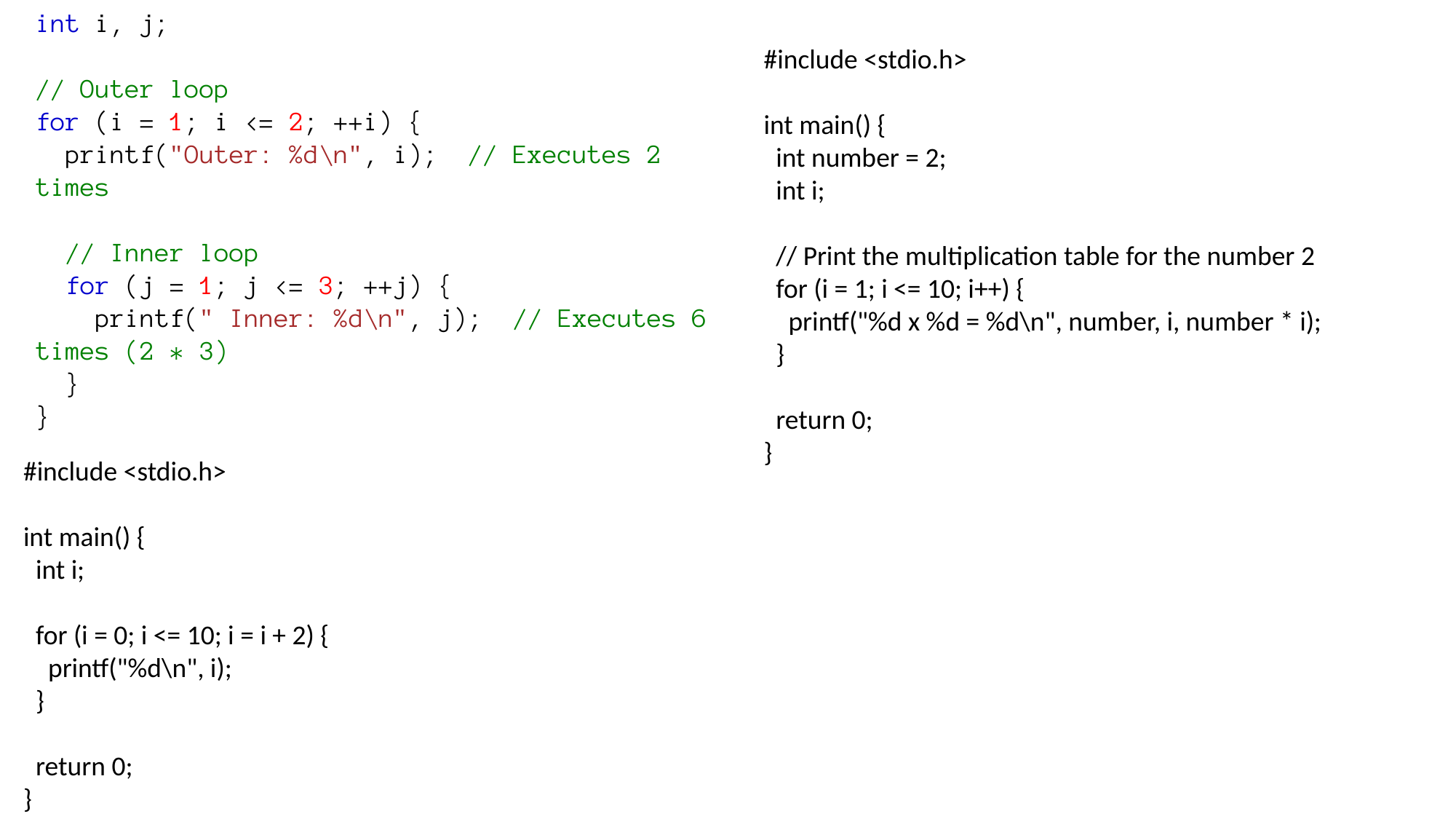

int i, j;
// Outer loop
for (i = 1; i <= 2; ++i) {
  printf("Outer: %d\n", i);  // Executes 2 times
  // Inner loop
  for (j = 1; j <= 3; ++j) {
    printf(" Inner: %d\n", j);  // Executes 6 times (2 * 3)
  }
}
#include <stdio.h>

int main() {
  int number = 2;
  int i;

  // Print the multiplication table for the number 2
  for (i = 1; i <= 10; i++) {
    printf("%d x %d = %d\n", number, i, number * i);
  }

  return 0;
}
#include <stdio.h>

int main() {
  int i;

  for (i = 0; i <= 10; i = i + 2) {
    printf("%d\n", i);
  }

  return 0;
}